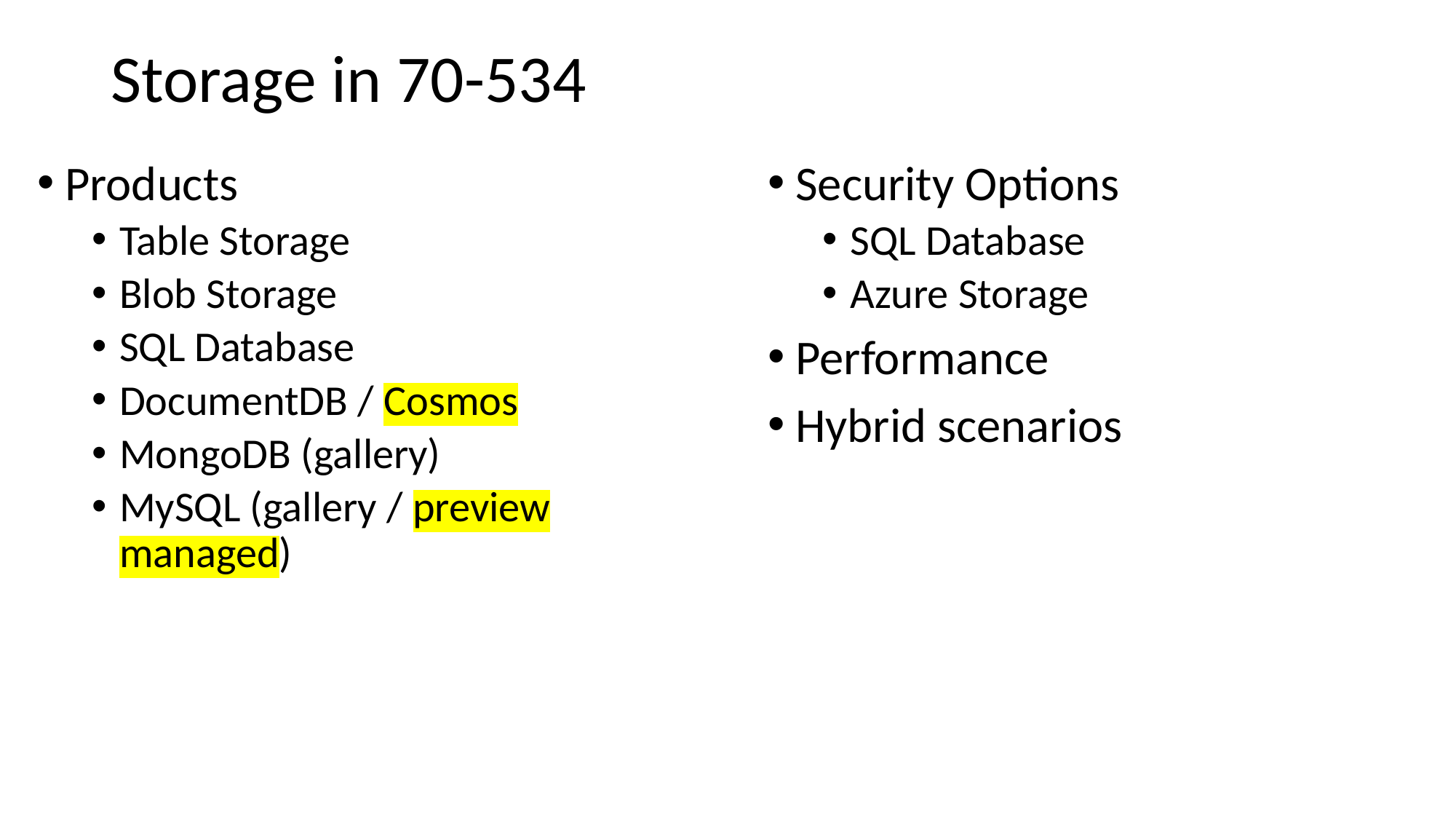

# Storage in 70-534
Products
Table Storage
Blob Storage
SQL Database
DocumentDB / Cosmos
MongoDB (gallery)
MySQL (gallery / preview managed)
Security Options
SQL Database
Azure Storage
Performance
Hybrid scenarios